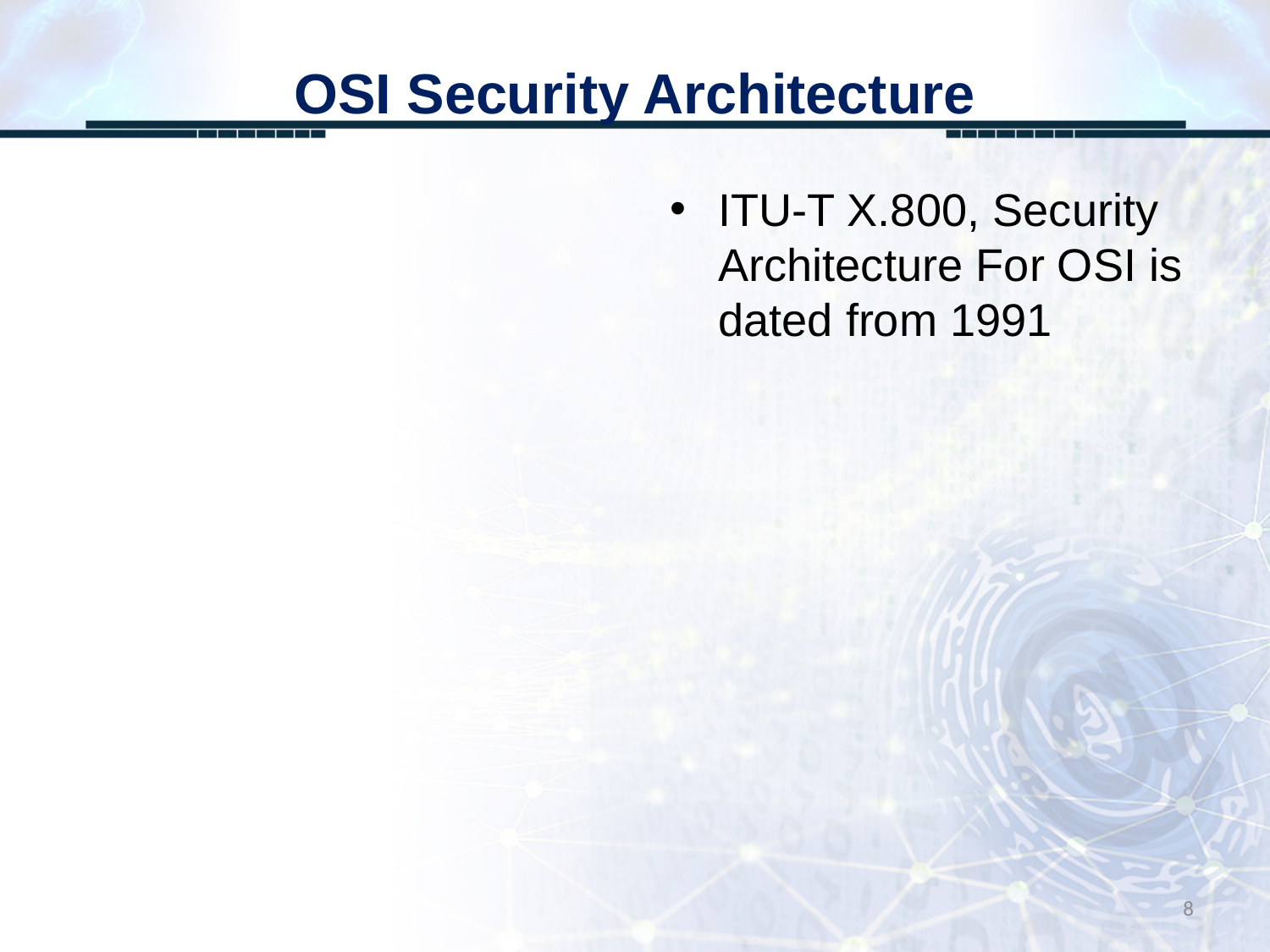

# OSI Security Architecture
ITU-T X.800, Security Architecture For OSI is dated from 1991
8